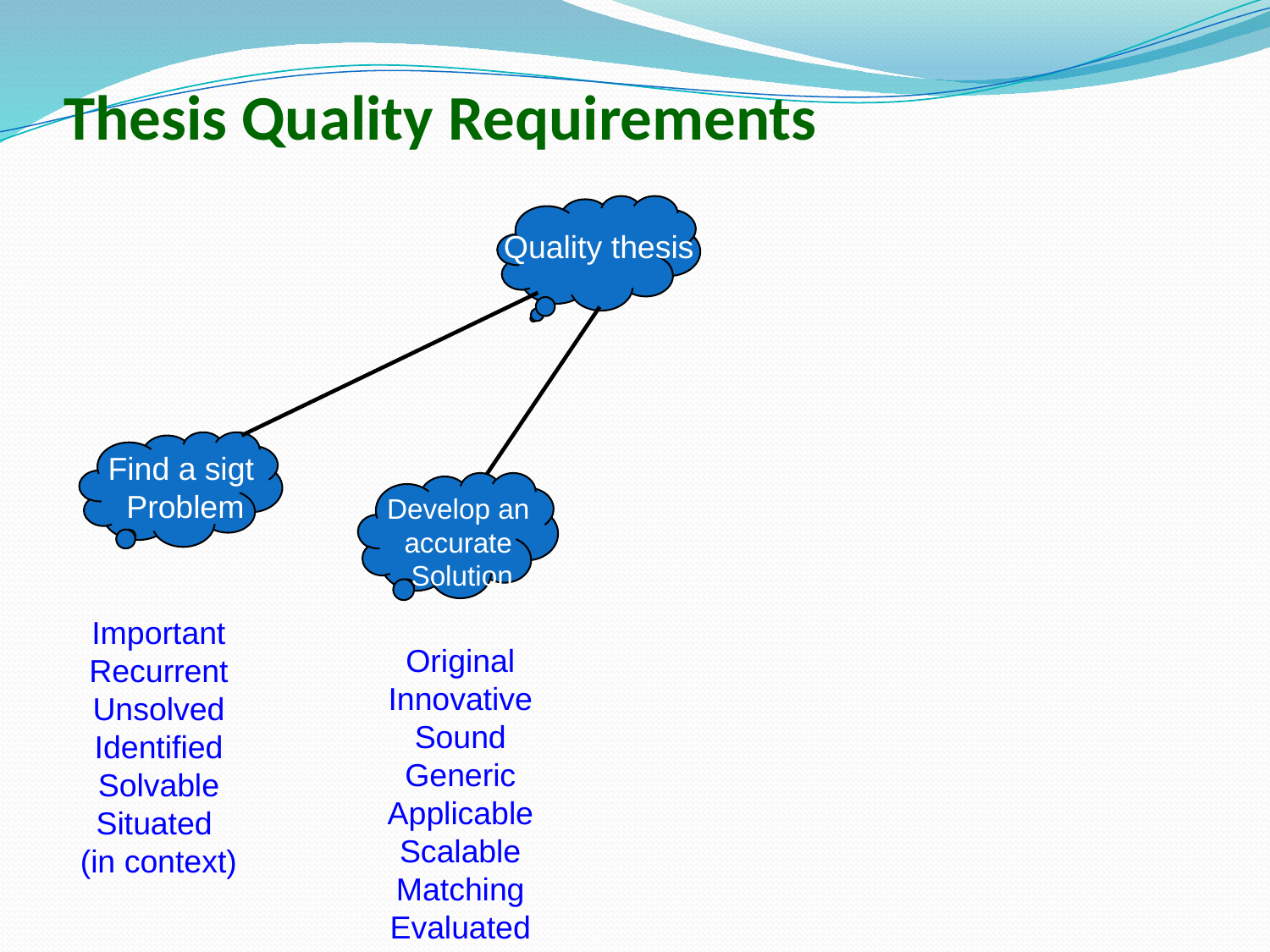

# Thesis Quality Requirements

Quality thesis

Find a sigt
 Problem

Develop an
accurate
 Solution
Important
Recurrent
Unsolved
Identified
Solvable
Situated
(in context)
Original
Innovative
Sound
Generic
Applicable
Scalable
Matching
Evaluated